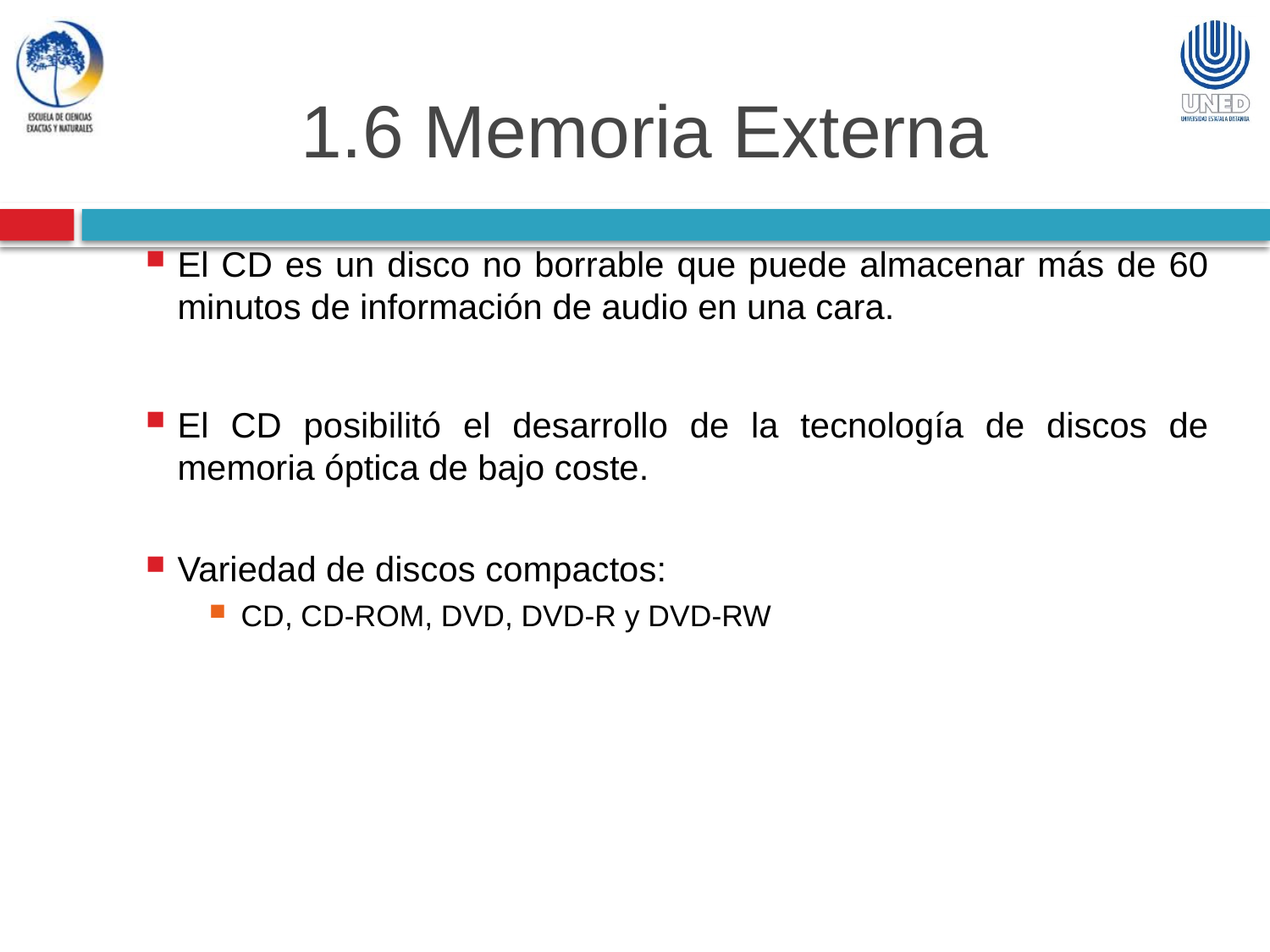

1.6 Memoria Externa
El CD es un disco no borrable que puede almacenar más de 60 minutos de información de audio en una cara.

El CD posibilitó el desarrollo de la tecnología de discos de memoria óptica de bajo coste.

Variedad de discos compactos:
CD, CD-ROM, DVD, DVD-R y DVD-RW